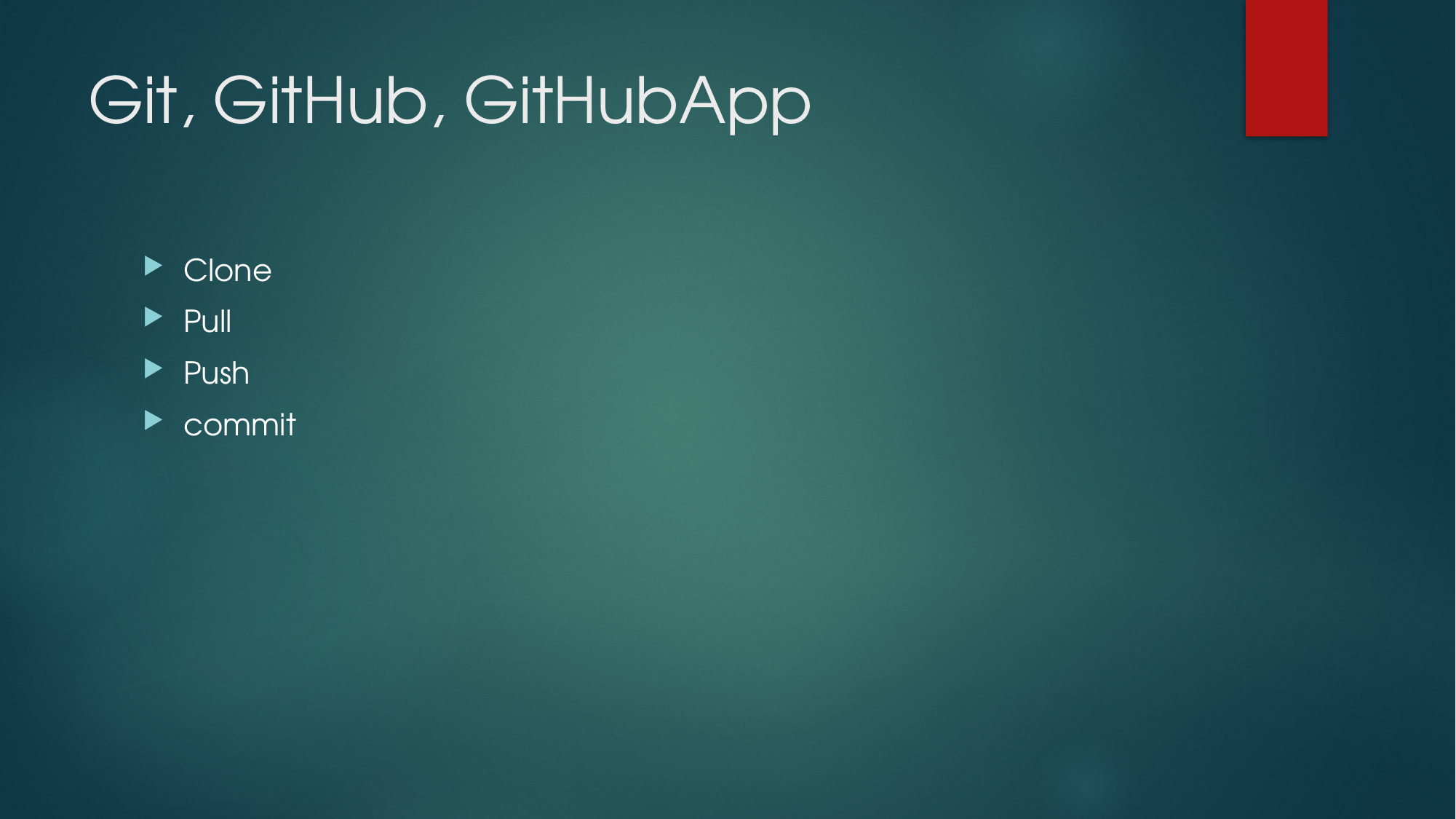

# Git, GitHub, GitHubApp
Clone
Pull
Push
commit